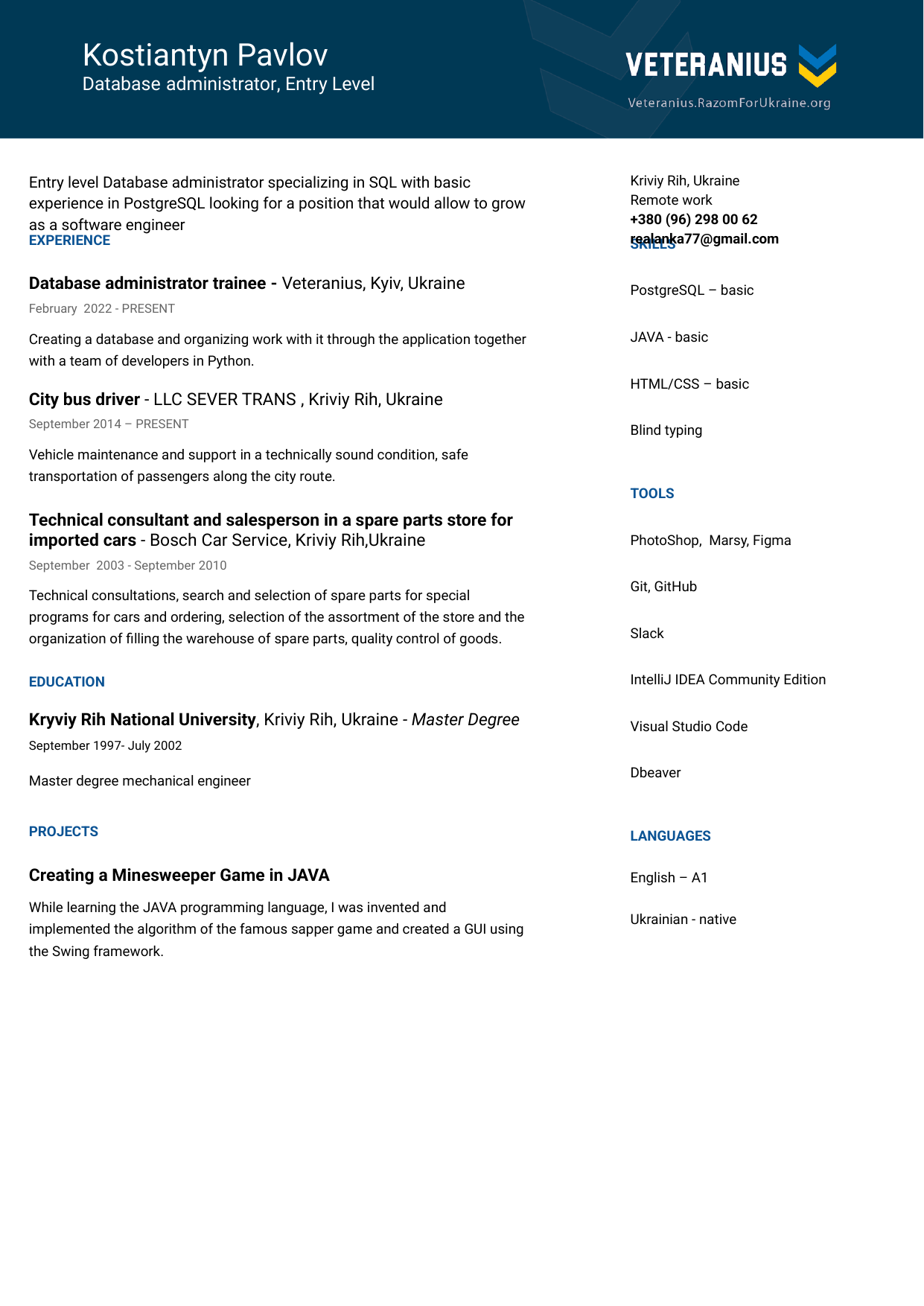

Kostiantyn Pavlov
Database administrator, Entry Level
Entry level Database administrator specializing in SQL with basic experience in PostgreSQL looking for a position that would allow to grow as a software engineer
Kriviy Rih, Ukraine
Remote work
+380 (96) 298 00 62
realanka77@gmail.com
EXPERIENCE
Database administrator trainee - Veteranius, Kyiv, Ukraine
February  2022 - PRESENT
Creating a database and organizing work with it through the application together with a team of developers in Python.
City bus driver - LLC SEVER TRANS , Kriviy Rih, Ukraine
September 2014 – PRESENT
Vehicle maintenance and support in a technically sound condition, safe transportation of passengers along the city route.
Technical consultant and salesperson in a spare parts store for imported cars - Bosch Car Service, Kriviy Rih,Ukraine
September  2003 - September 2010
Technical consultations, search and selection of spare parts for special programs for cars and ordering, selection of the assortment of the store and the organization of filling the warehouse of spare parts, quality control of goods.
EDUCATION
Kryviy Rih National University, Kriviy Rih, Ukraine - Master Degree
September 1997- July 2002
Master degree mechanical engineer
PROJECTS
Creating a Minesweeper Game in JAVA
While learning the JAVA programming language, I was invented and implemented the algorithm of the famous sapper game and created a GUI using the Swing framework.

SKILLS
PostgreSQL – basic
JAVA - basic
HTML/CSS – basic
Blind typing
TOOLS
PhotoShop,  Marsy, Figma
Git, GitHub
Slack
IntelliJ IDEA Community Edition
Visual Studio Code
Dbeaver
LANGUAGES
English – A1
Ukrainian - native